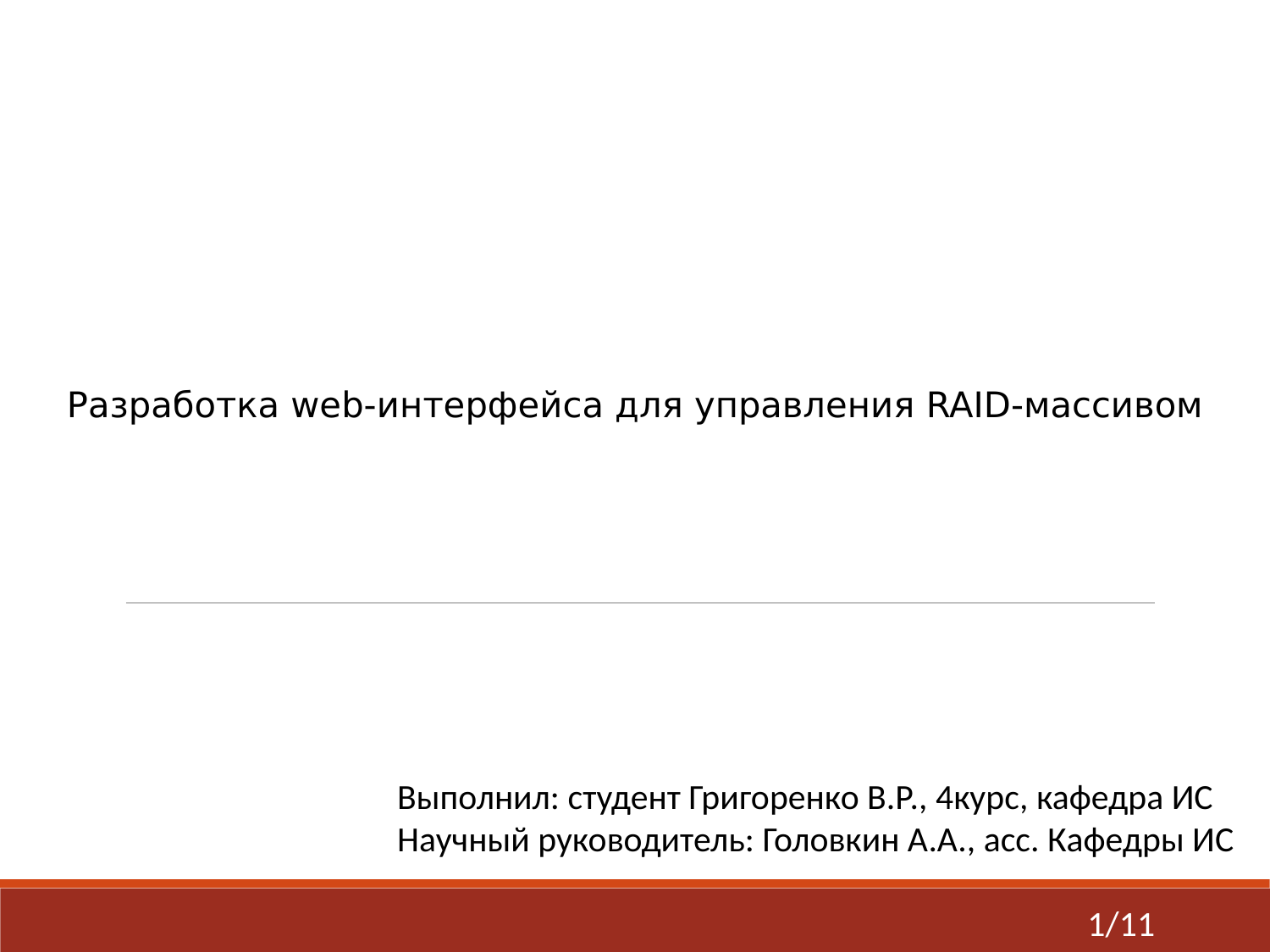

Разработка web-интерфейса для управления RAID-массивом
Выполнил: студент Григоренко В.Р., 4курс, кафедра ИС
Научный руководитель: Головкин А.А., асс. Кафедры ИС
1/11